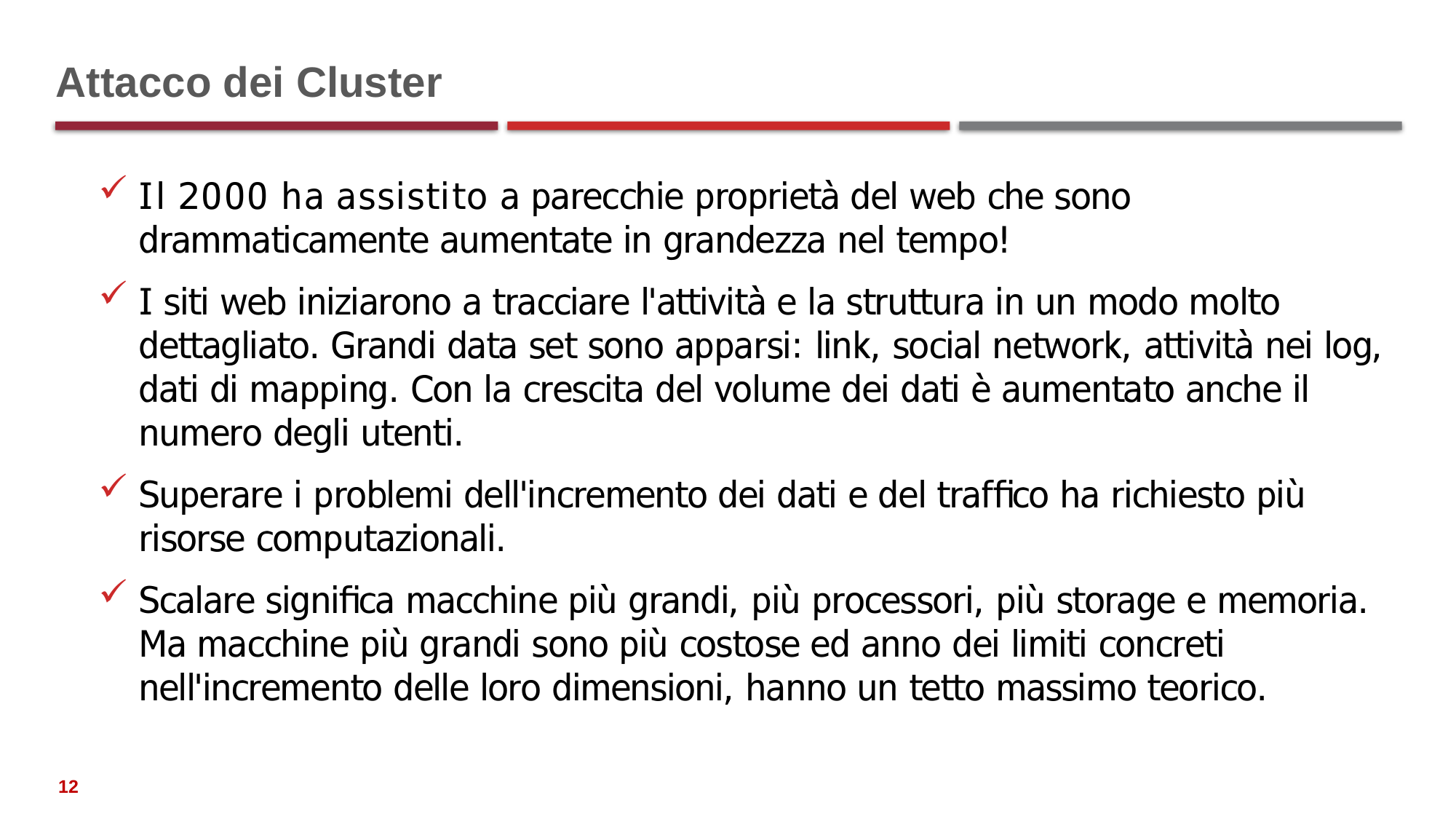

# Attacco dei Cluster
Il 2000 ha assistito a parecchie proprietà del web che sono drammaticamente aumentate in grandezza nel tempo!
I siti web iniziarono a tracciare l'attività e la struttura in un modo molto dettagliato. Grandi data set sono apparsi: link, social network, attività nei log, dati di mapping. Con la crescita del volume dei dati è aumentato anche il numero degli utenti.
Superare i problemi dell'incremento dei dati e del traffico ha richiesto più risorse computazionali.
Scalare significa macchine più grandi, più processori, più storage e memoria. Ma macchine più grandi sono più costose ed anno dei limiti concreti nell'incremento delle loro dimensioni, hanno un tetto massimo teorico.
12